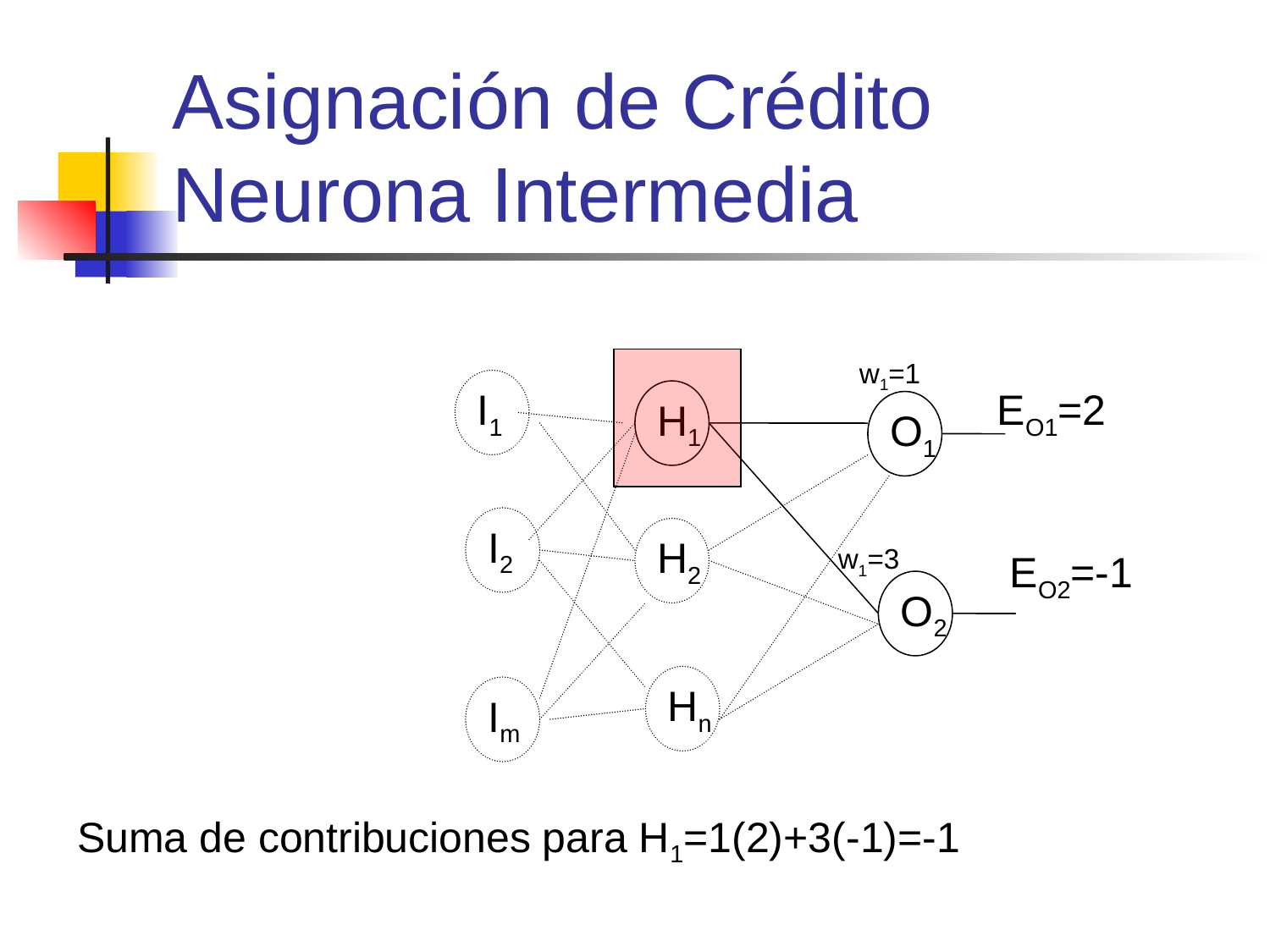

# Asignación de Crédito Neurona Intermedia

w1=1

I1
EO1=2

H1

O1

I2

H2
w1=3
EO2=-1

O2

Hn

Im

Suma de contribuciones para H1=1(2)+3(-1)=-1